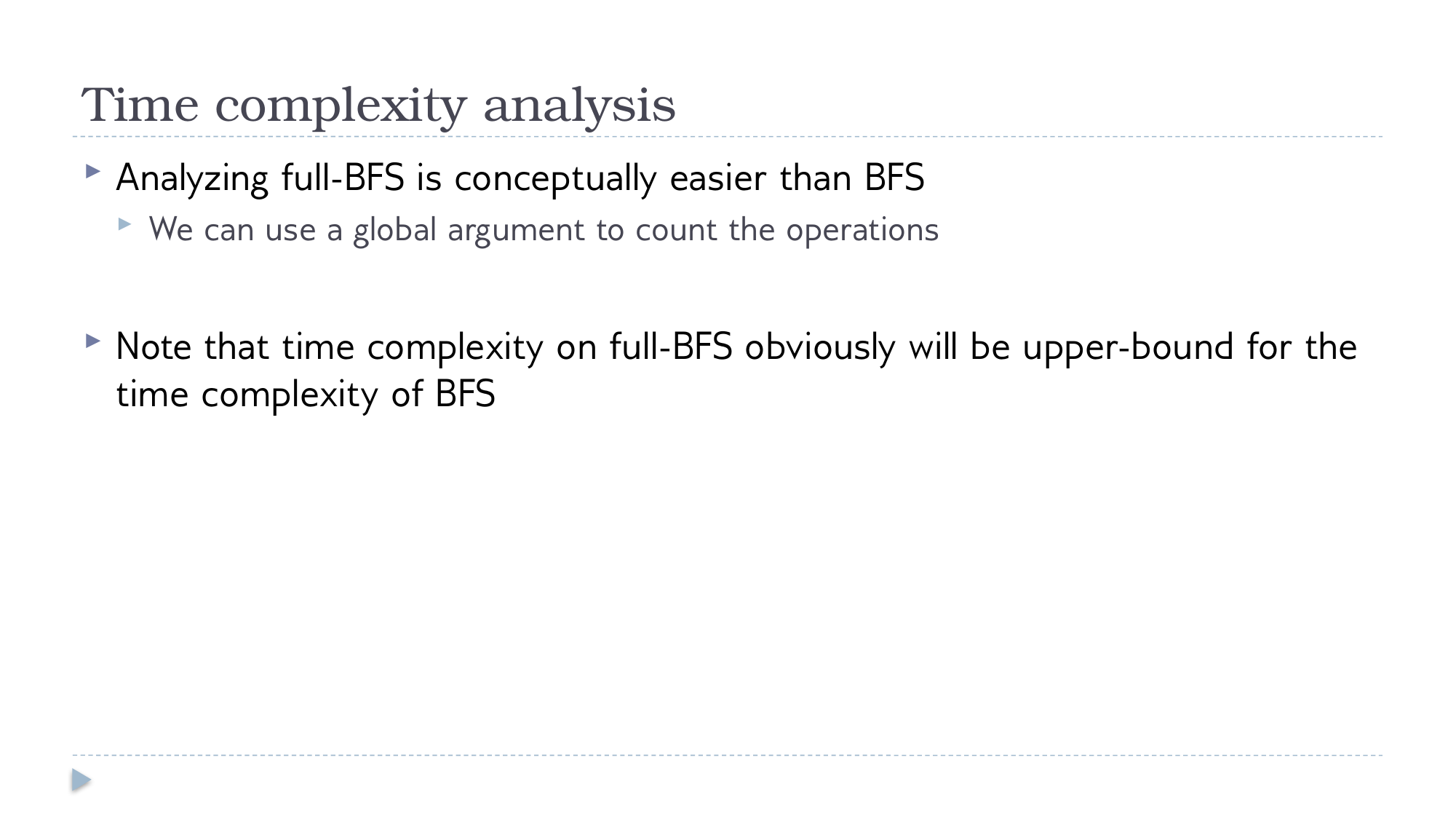

# Time complexity analysis
Analyzing full-BFS is conceptually easier than BFS
We can use a global argument to count the operations

Note that time complexity on full-BFS obviously will be upper-bound for the time complexity of BFS